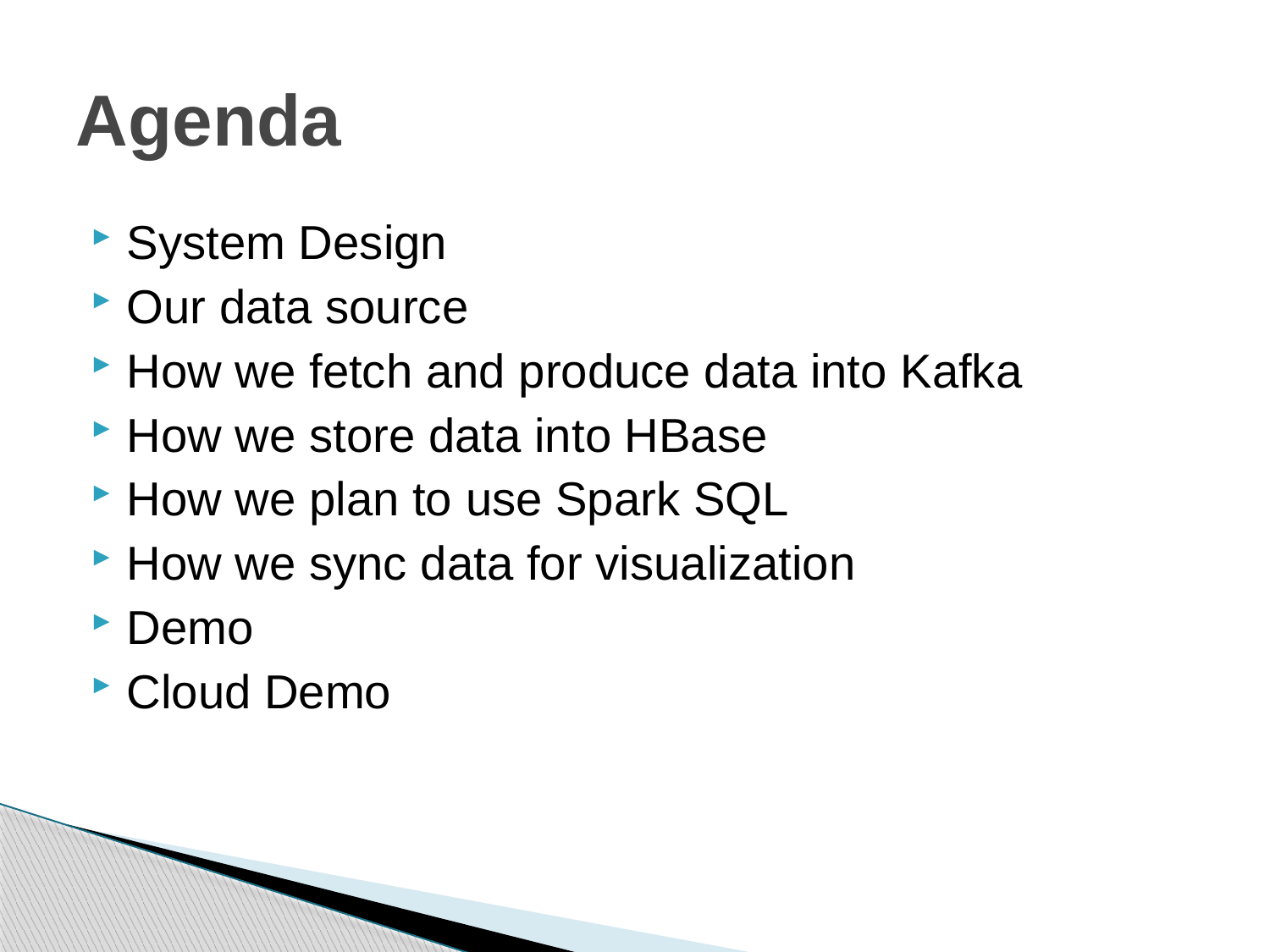

# Agenda
System Design
Our data source
How we fetch and produce data into Kafka
How we store data into HBase
How we plan to use Spark SQL
How we sync data for visualization
Demo
Cloud Demo